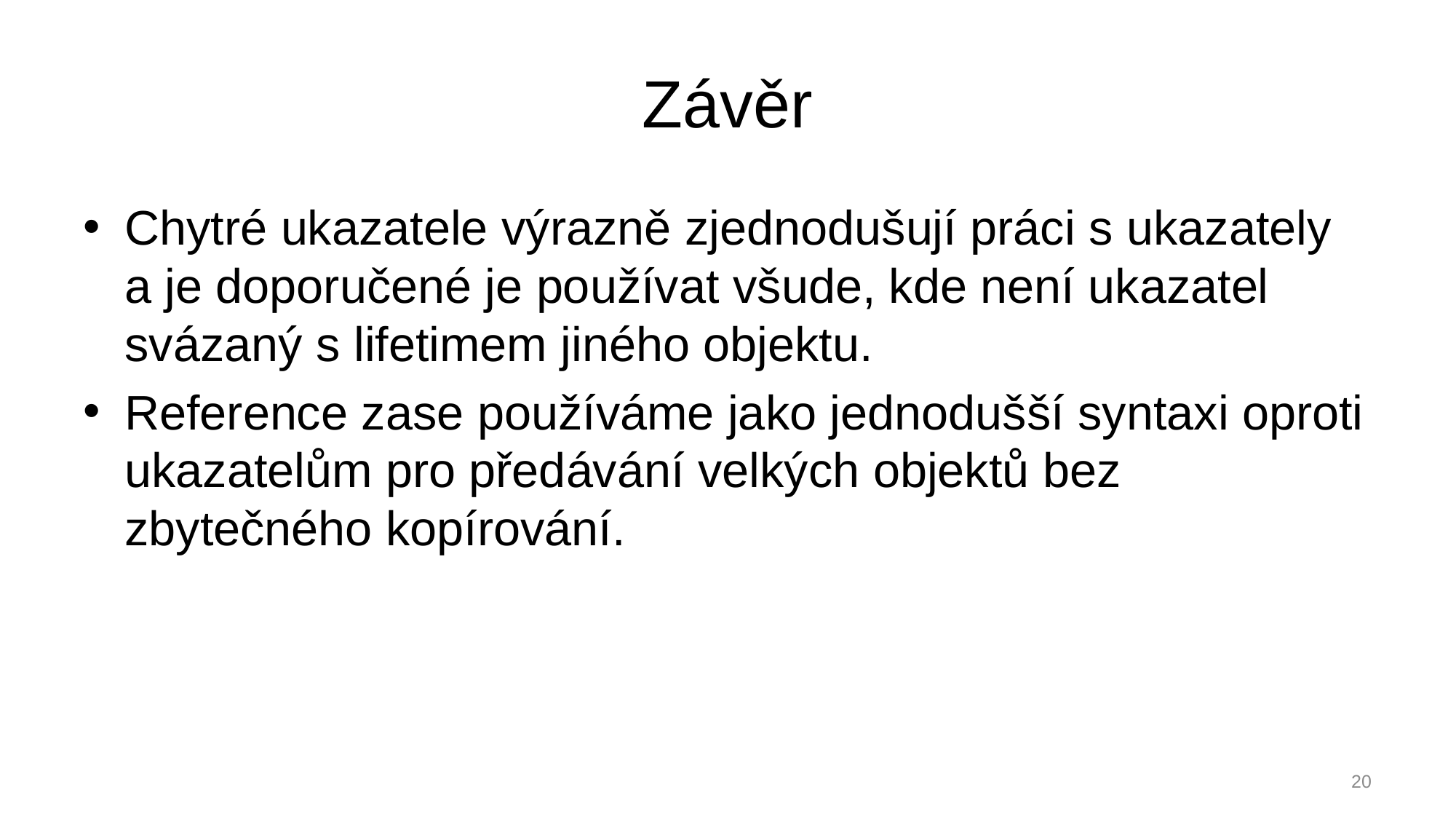

# Závěr
Chytré ukazatele výrazně zjednodušují práci s ukazately a je doporučené je používat všude, kde není ukazatel svázaný s lifetimem jiného objektu.
Reference zase používáme jako jednodušší syntaxi oproti ukazatelům pro předávání velkých objektů bez zbytečného kopírování.
20